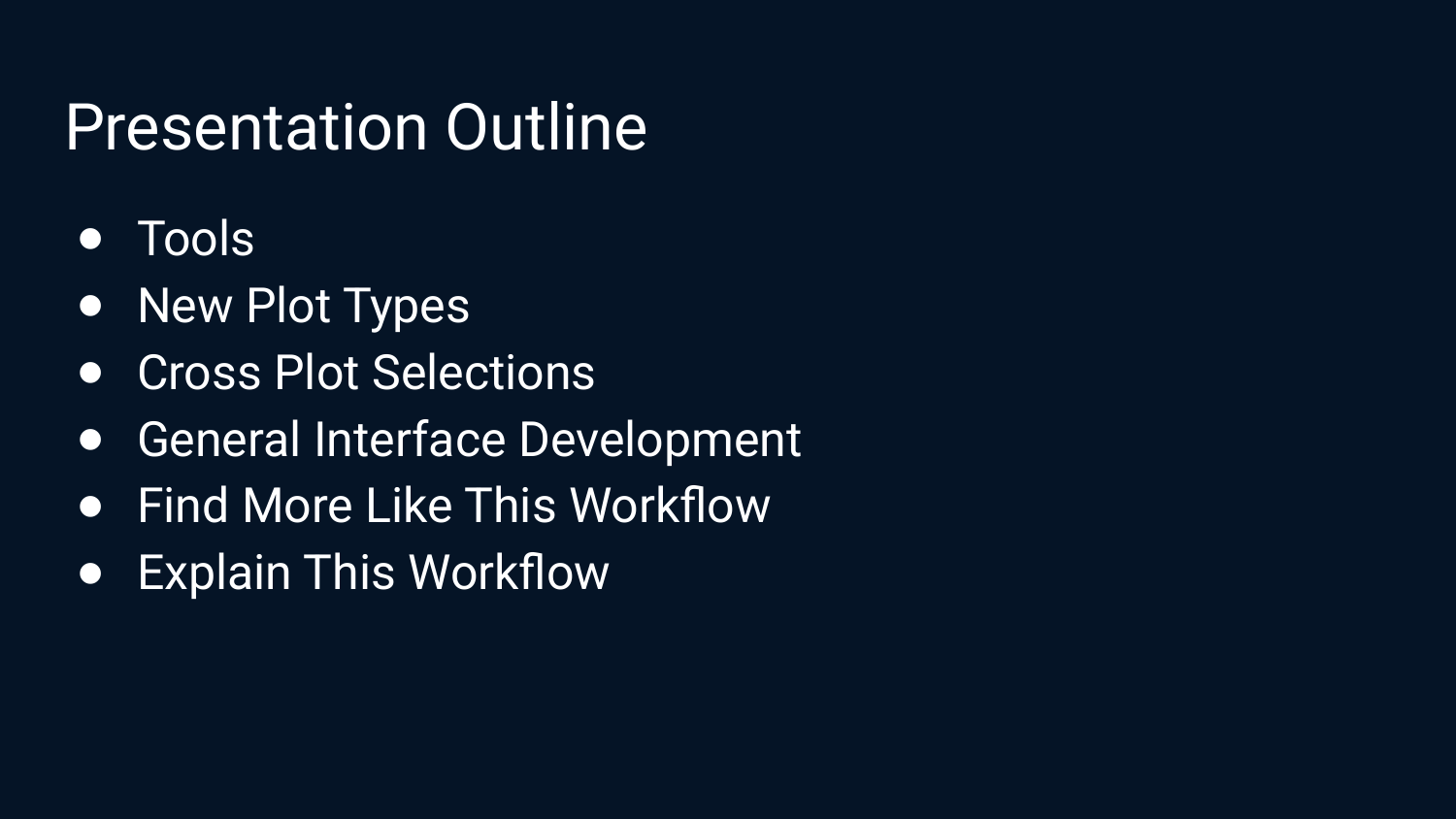

# Presentation Outline
Tools
New Plot Types
Cross Plot Selections
General Interface Development
Find More Like This Workflow
Explain This Workflow